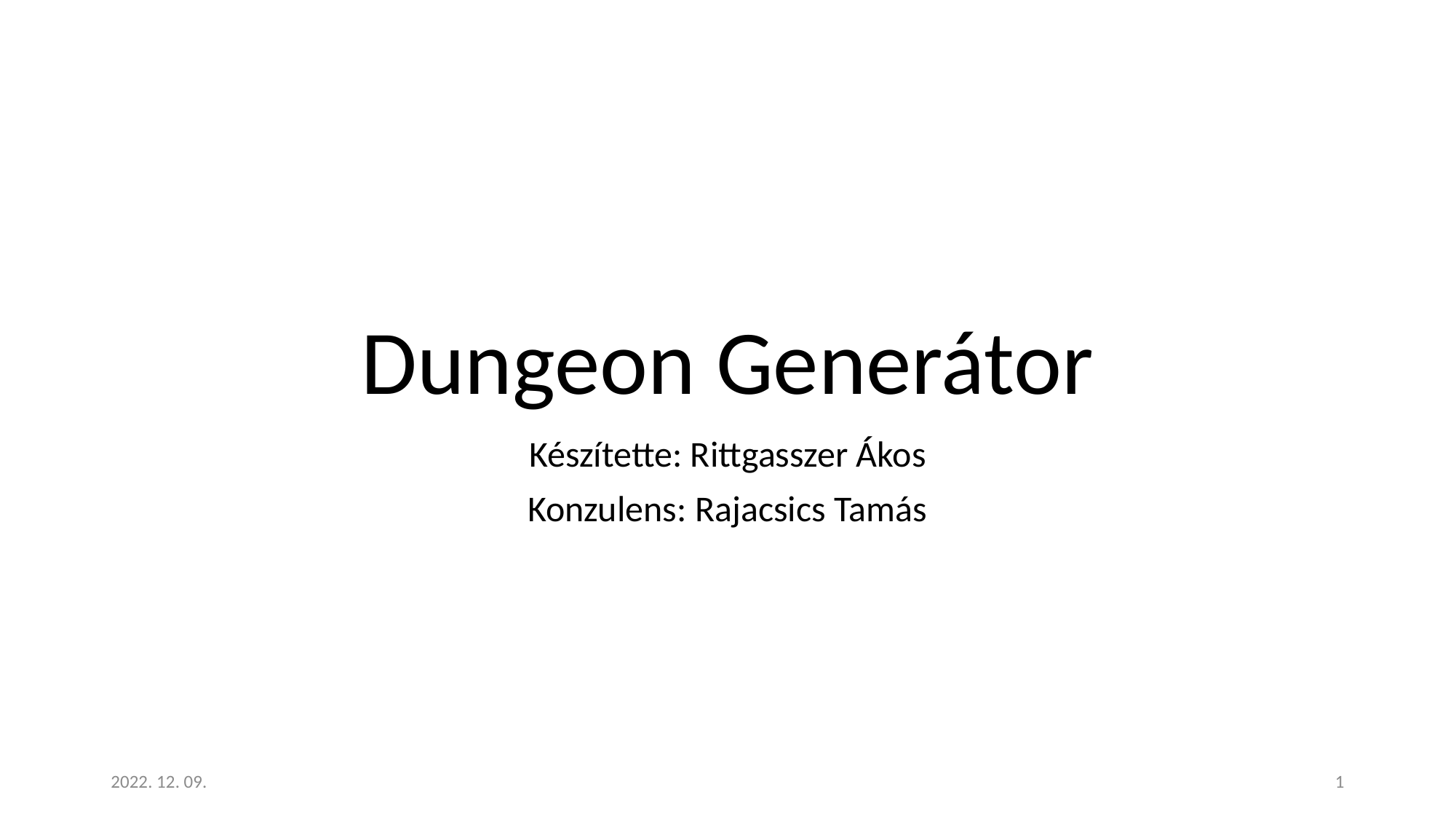

# Dungeon Generátor
Készítette: Rittgasszer Ákos
Konzulens: Rajacsics Tamás
2022. 12. 09.
1